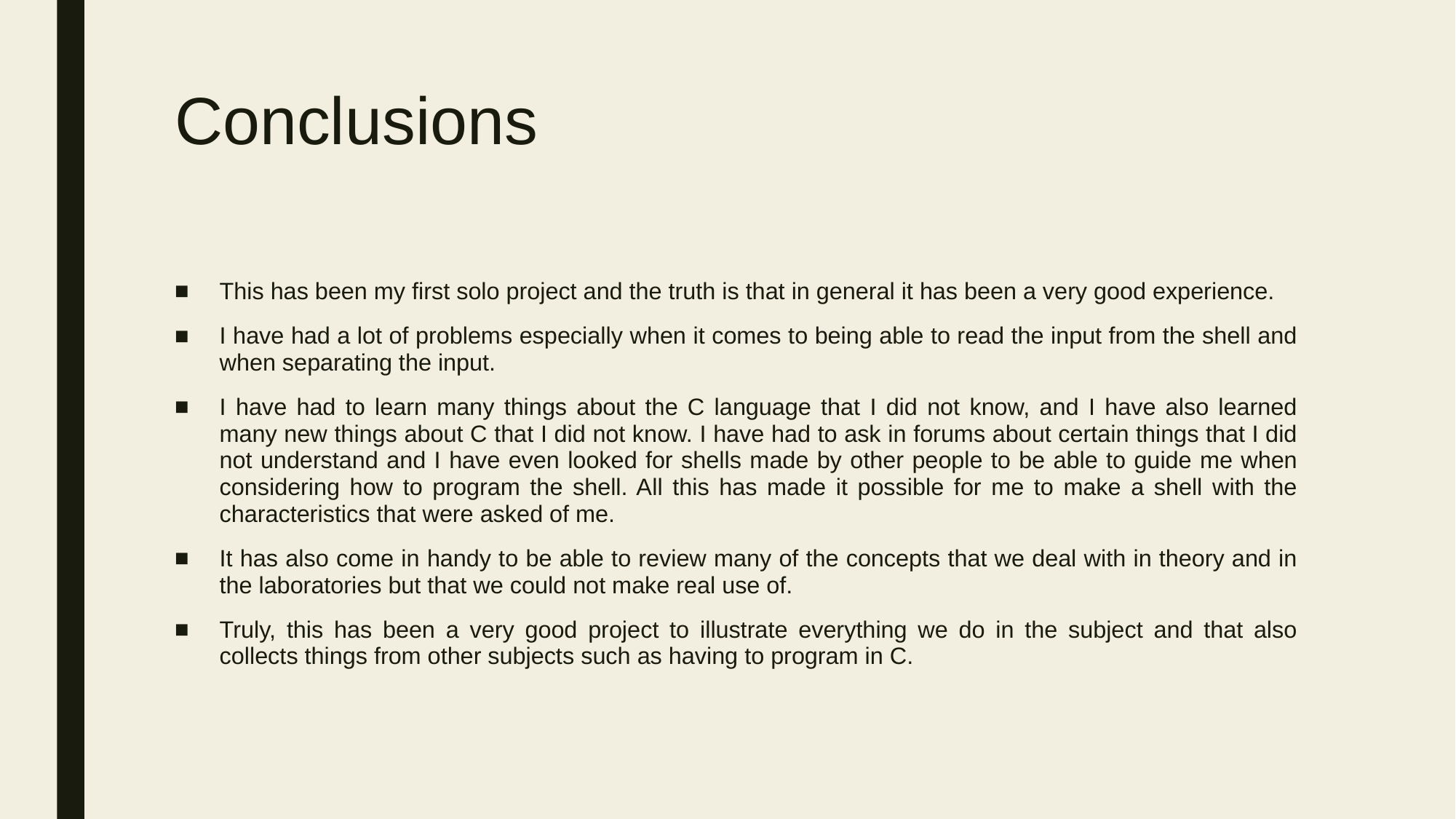

# Conclusions
This has been my first solo project and the truth is that in general it has been a very good experience.
I have had a lot of problems especially when it comes to being able to read the input from the shell and when separating the input.
I have had to learn many things about the C language that I did not know, and I have also learned many new things about C that I did not know. I have had to ask in forums about certain things that I did not understand and I have even looked for shells made by other people to be able to guide me when considering how to program the shell. All this has made it possible for me to make a shell with the characteristics that were asked of me.
It has also come in handy to be able to review many of the concepts that we deal with in theory and in the laboratories but that we could not make real use of.
Truly, this has been a very good project to illustrate everything we do in the subject and that also collects things from other subjects such as having to program in C.